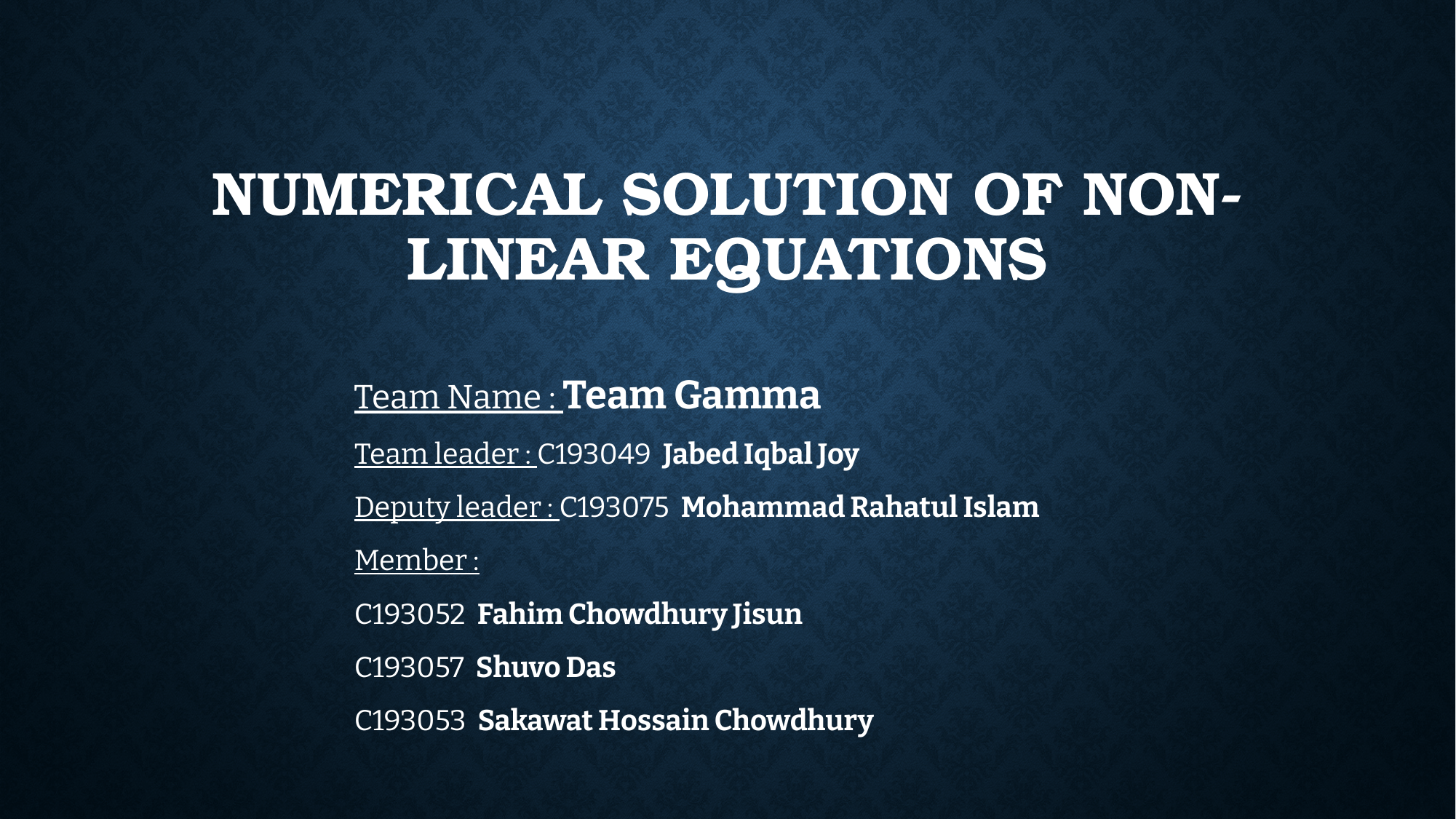

# Numerical Solution of Non-linear Equations
Team Name : Team Gamma
Team leader : C193049  Jabed Iqbal Joy
Deputy leader : C193075  Mohammad Rahatul Islam
Member :
C193052  Fahim Chowdhury Jisun
C193057  Shuvo Das
C193053  Sakawat Hossain Chowdhury